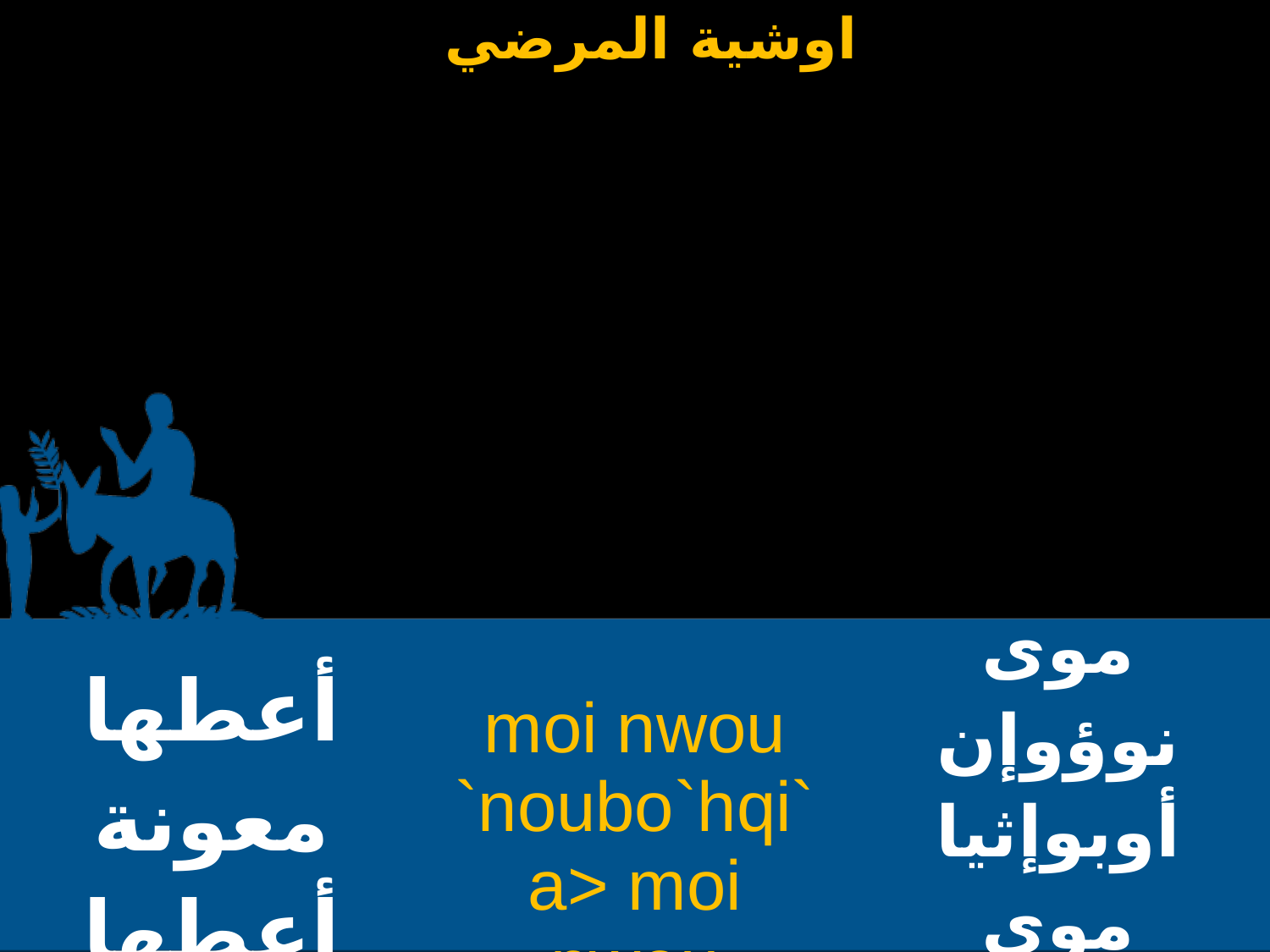

| أعطها معونة أعطها خلاصًا | moi nwou `noubo`hqi`a> moi nwou `noucwthri`a | موى نوؤوإن أوبوإثيا موى نوؤوإن أوسوتيريا |
| --- | --- | --- |